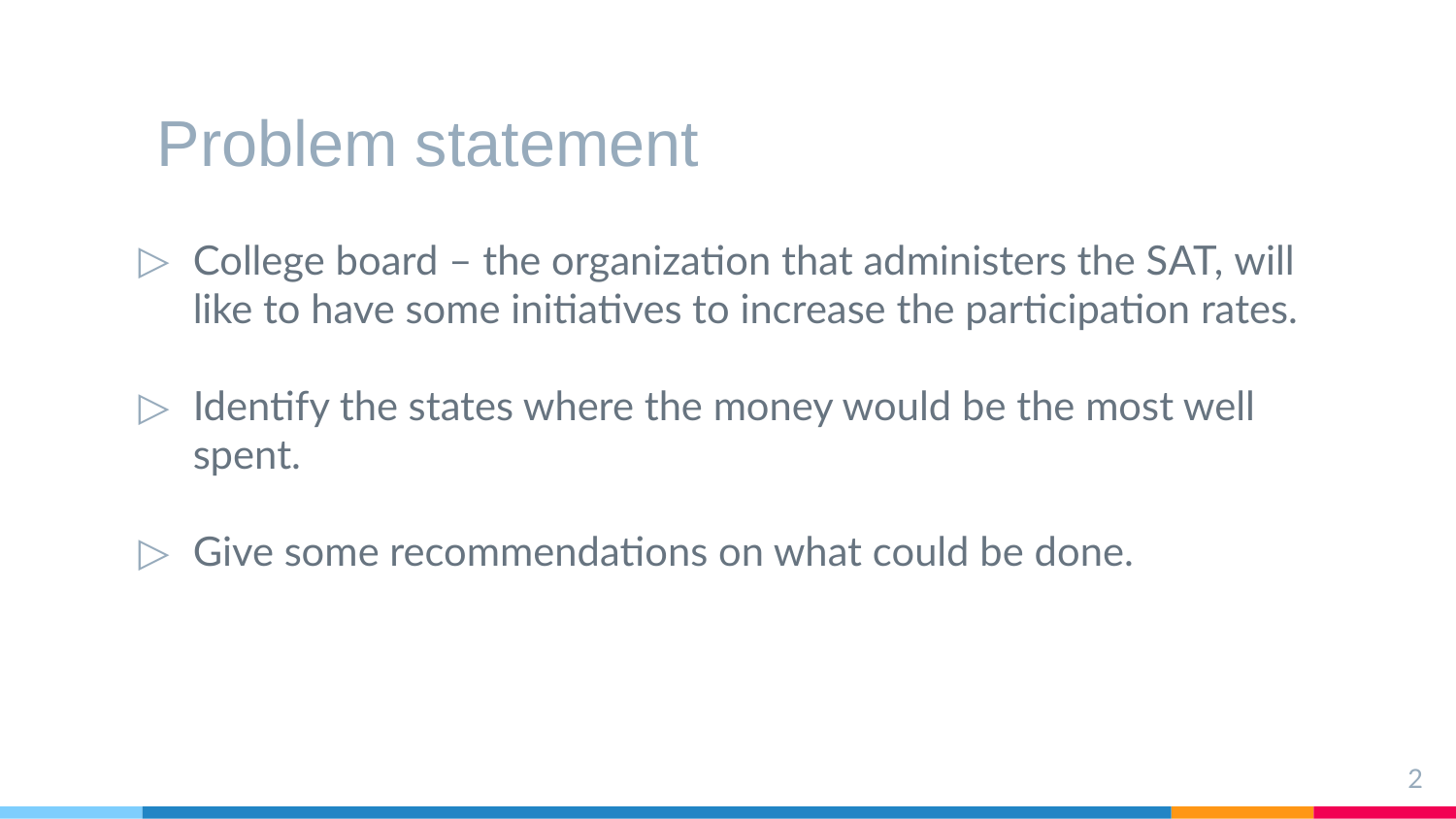

# Problem statement
College board – the organization that administers the SAT, will like to have some initiatives to increase the participation rates.

Identify the states where the money would be the most well spent.

Give some recommendations on what could be done.

2